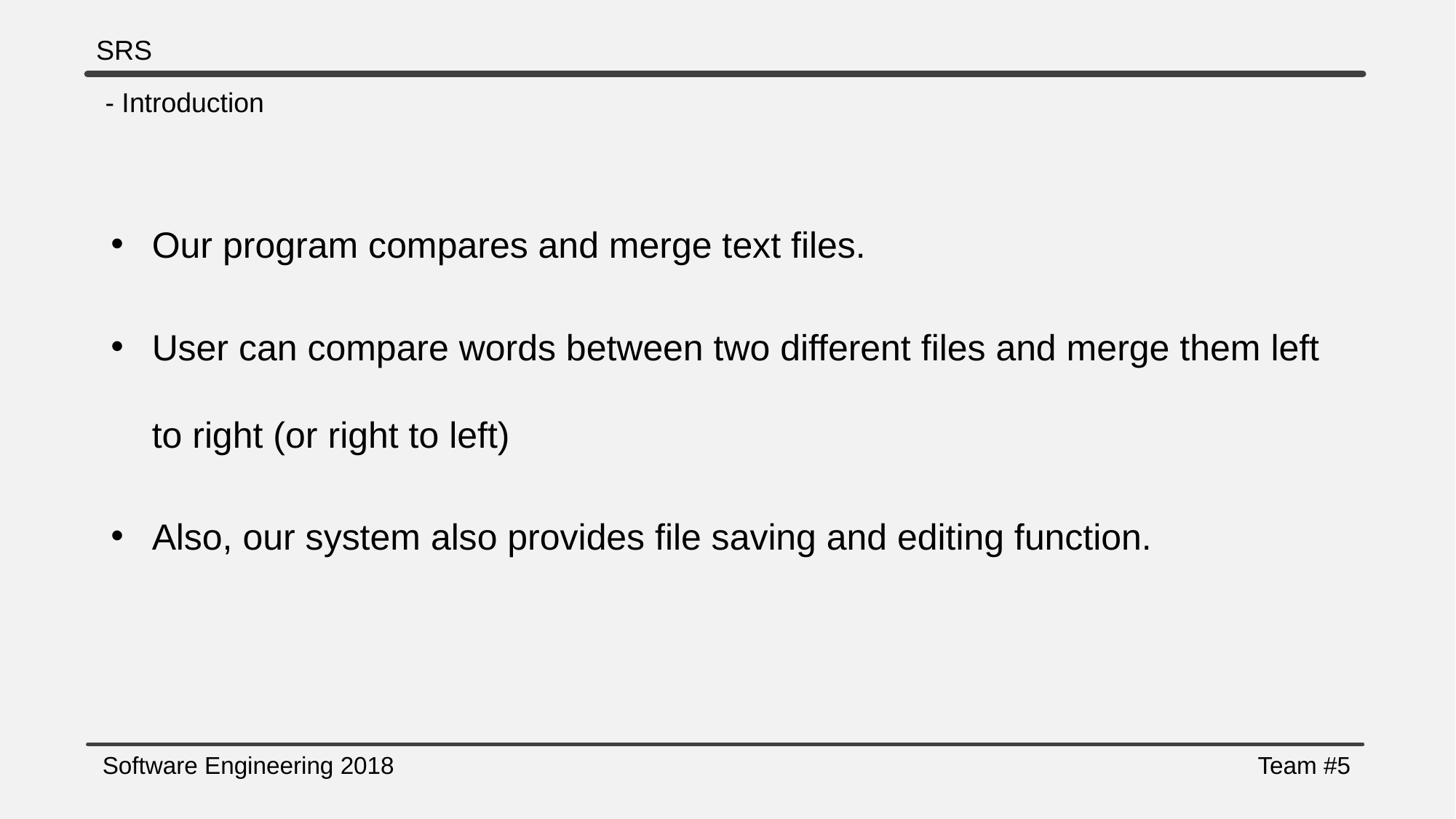

SRS
- Introduction
Our program compares and merge text files.
User can compare words between two different files and merge them left to right (or right to left)
Also, our system also provides file saving and editing function.
Software Engineering 2018
Team #5